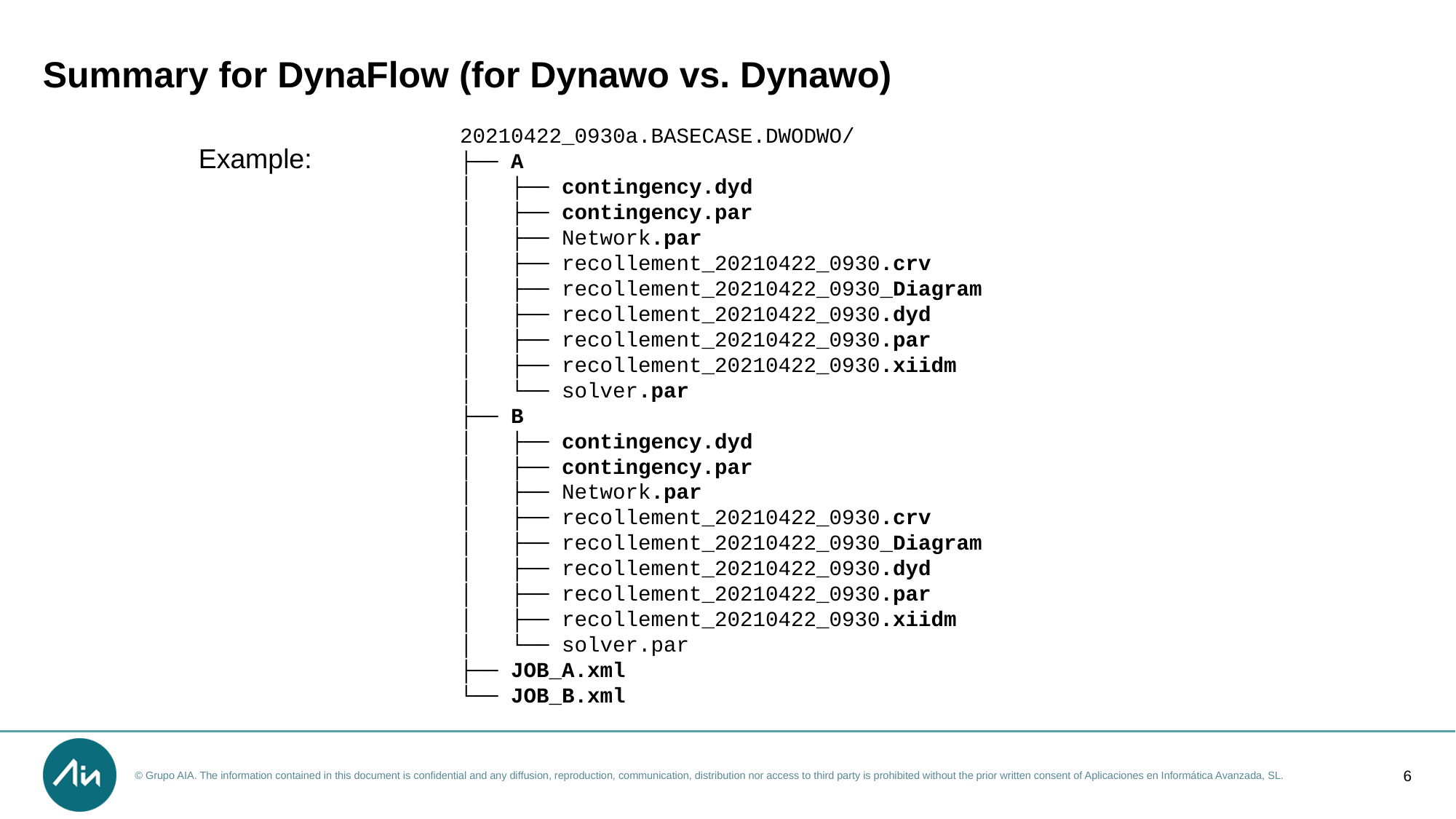

# Summary for DynaFlow (for Dynawo vs. Dynawo)
20210422_0930a.BASECASE.DWODWO/
├── A
│   ├── contingency.dyd
│   ├── contingency.par
│   ├── Network.par
│   ├── recollement_20210422_0930.crv
│   ├── recollement_20210422_0930_Diagram
│   ├── recollement_20210422_0930.dyd
│   ├── recollement_20210422_0930.par
│   ├── recollement_20210422_0930.xiidm
│   └── solver.par
├── B
│   ├── contingency.dyd
│   ├── contingency.par
│   ├── Network.par
│   ├── recollement_20210422_0930.crv
│   ├── recollement_20210422_0930_Diagram
│   ├── recollement_20210422_0930.dyd
│   ├── recollement_20210422_0930.par
│   ├── recollement_20210422_0930.xiidm
│   └── solver.par
├── JOB_A.xml
└── JOB_B.xml
Example:
6